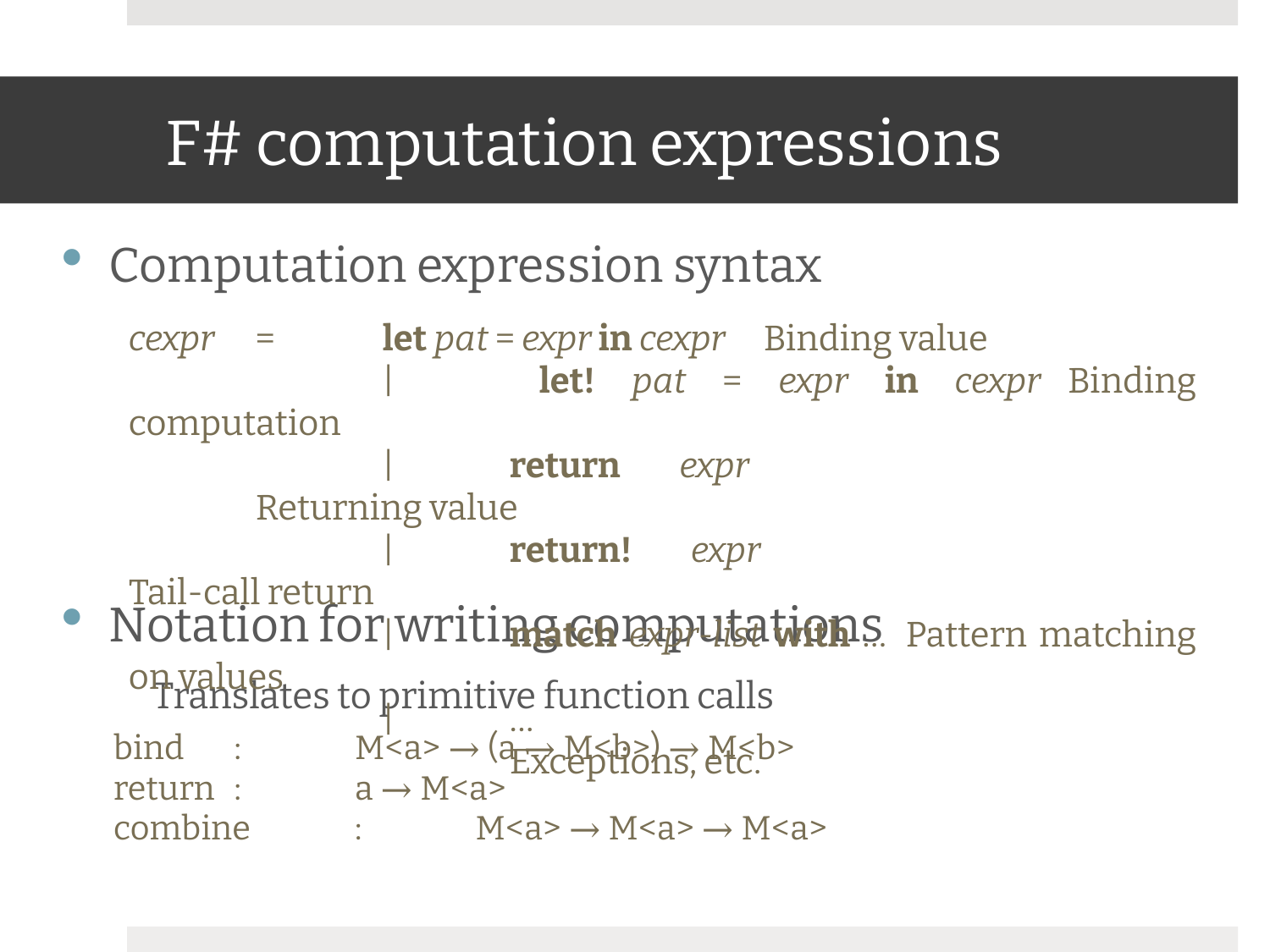

# F# computation expressions
Computation expression syntax

Notation for writing computations
Translates to primitive function calls
			bind				:	M<a> → (a → M<b>) → M<b>
			return			:	a → M<a>
			combine		:	M<a> → M<a> → M<a>
cexpr	=	let pat = expr in cexpr	Binding value
		| 	let! pat = expr in cexpr	Binding computation
		|	return expr					Returning value
		|	return! expr				Tail-call return
		|	match expr-list with …	Pattern matching on values
		|	…								Exceptions, etc.